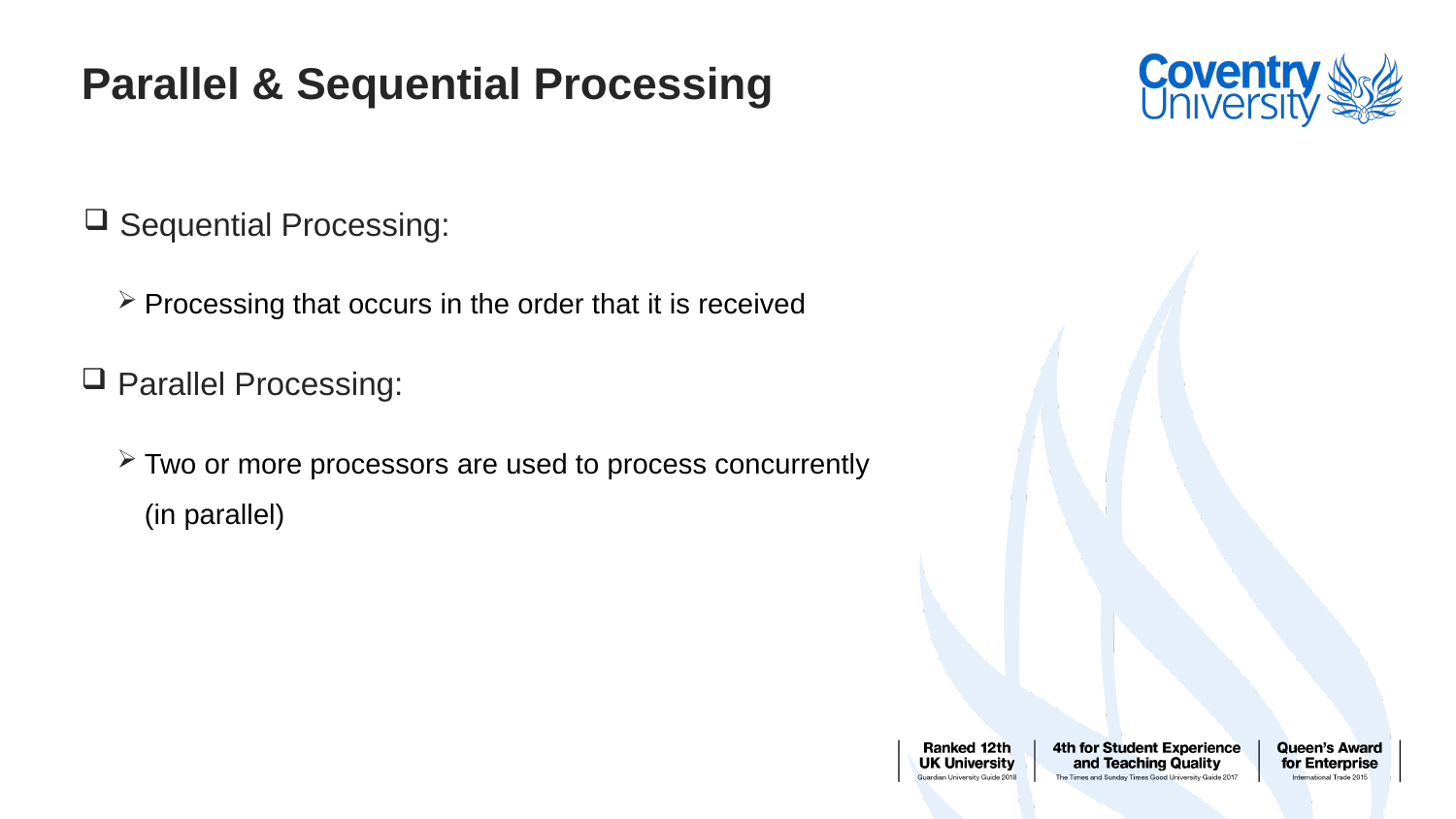

# Parallel & Sequential Processing
 Sequential Processing:
Processing that occurs in the order that it is received
 Parallel Processing:
Two or more processors are used to process concurrently (in parallel)